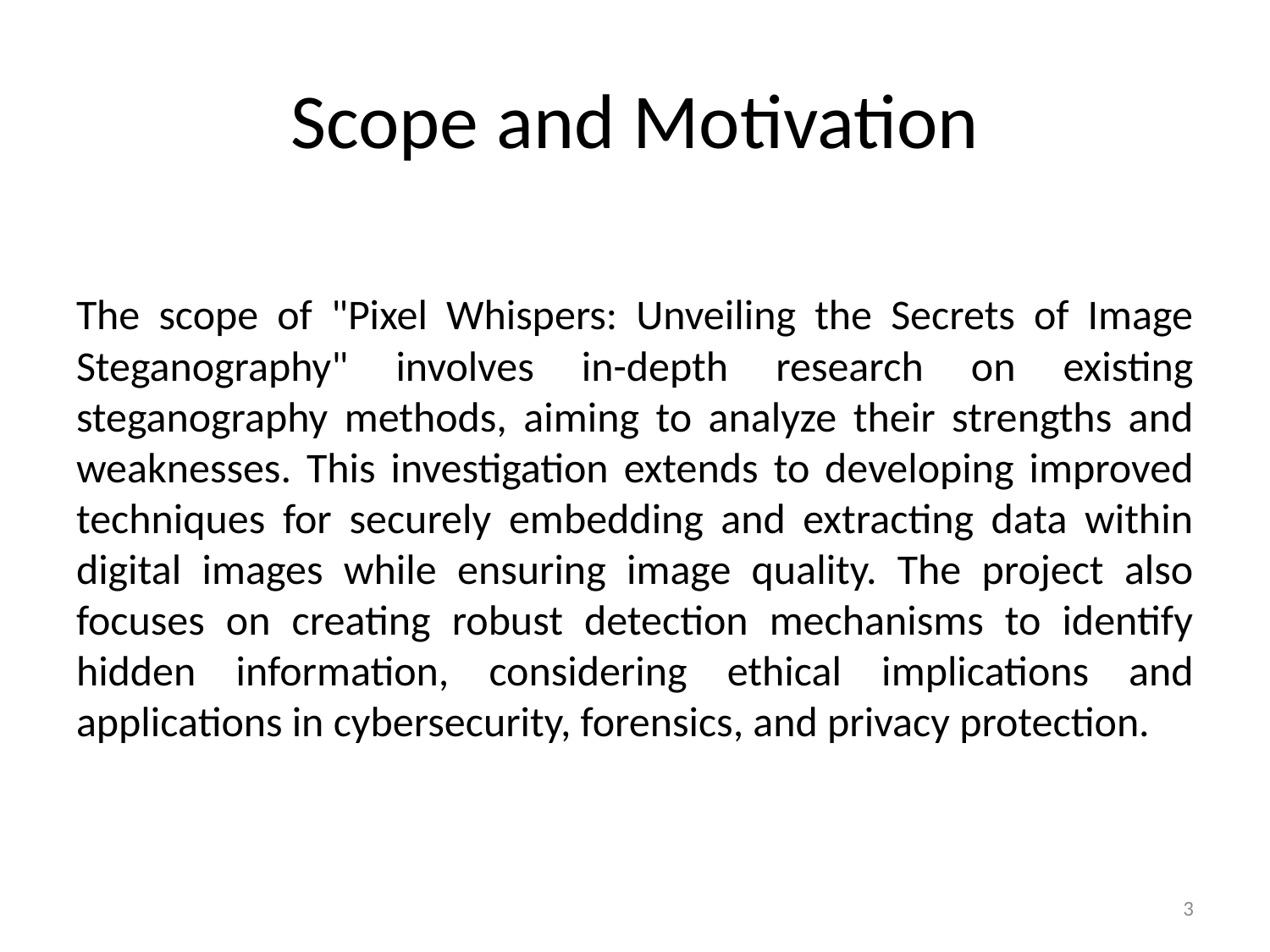

# Scope and Motivation

The scope of "Pixel Whispers: Unveiling the Secrets of Image Steganography" involves in-depth research on existing steganography methods, aiming to analyze their strengths and weaknesses. This investigation extends to developing improved techniques for securely embedding and extracting data within digital images while ensuring image quality. The project also focuses on creating robust detection mechanisms to identify hidden information, considering ethical implications and applications in cybersecurity, forensics, and privacy protection.
3